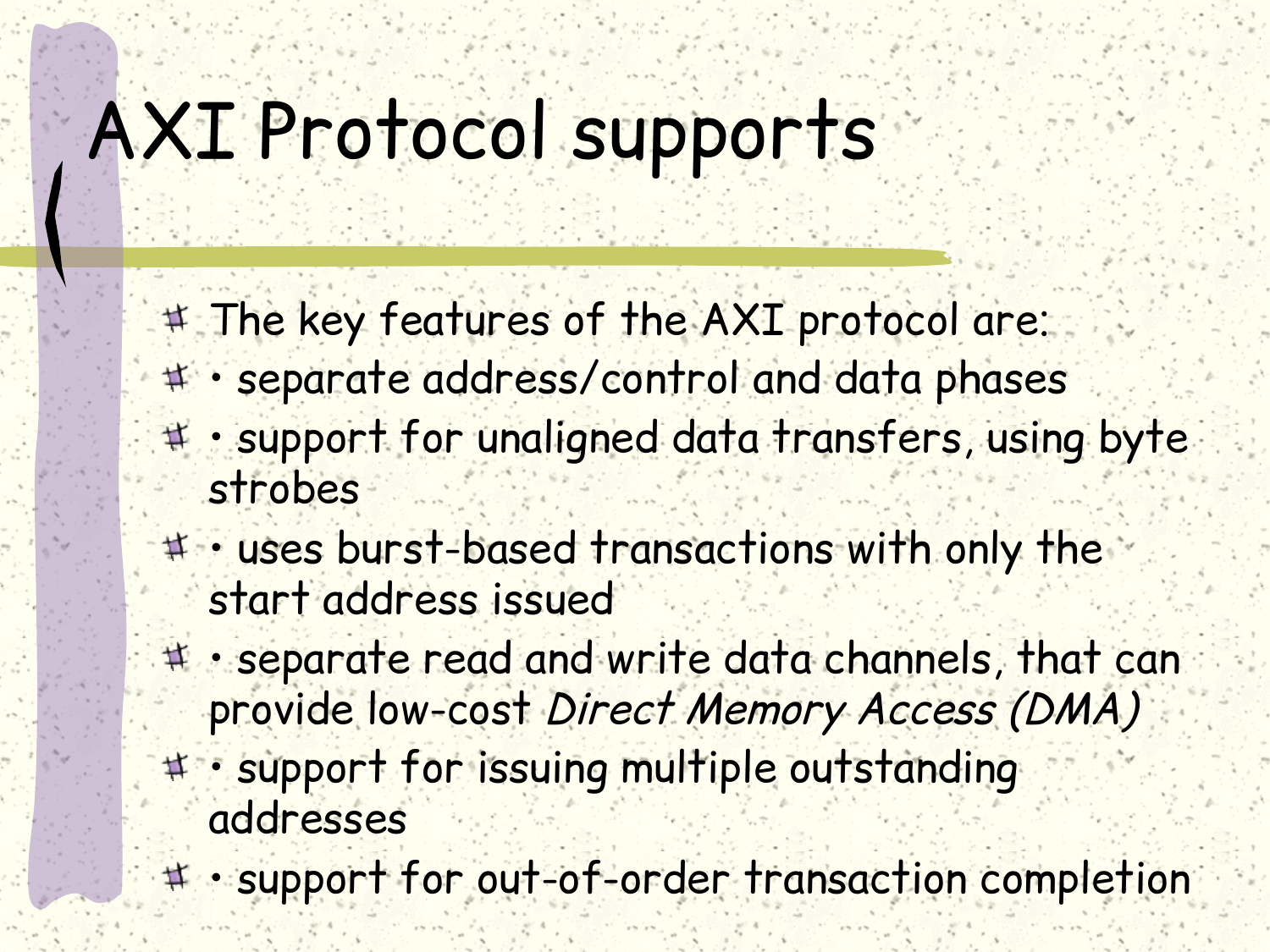

# AXI Protocol supports
The key features of the AXI protocol are:
• separate address/control and data phases
• support for unaligned data transfers, using byte strobes
• uses burst-based transactions with only the start address issued
• separate read and write data channels, that can provide low-cost Direct Memory Access (DMA)
• support for issuing multiple outstanding addresses
• support for out-of-order transaction completion